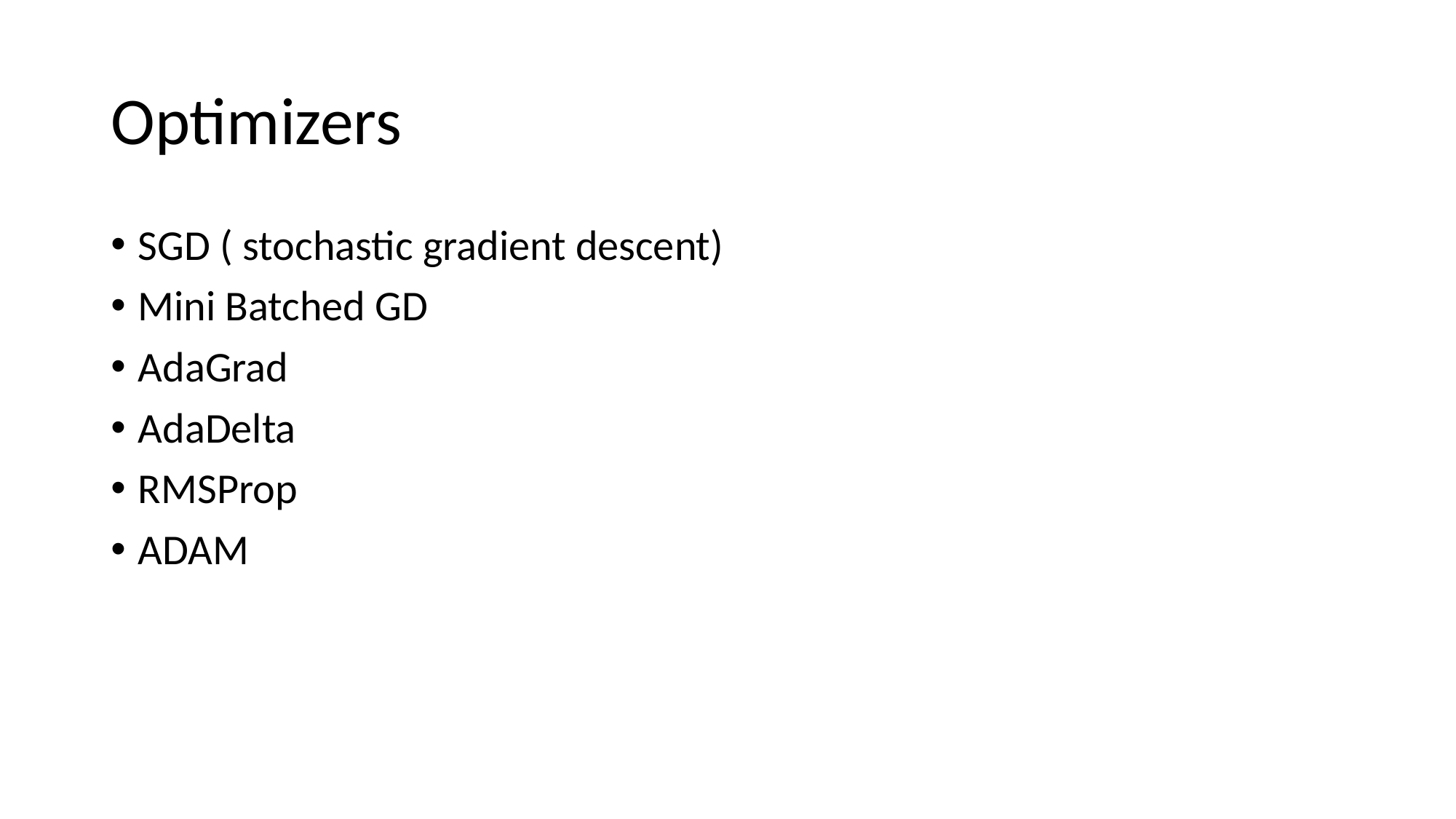

# Optimizers
SGD ( stochastic gradient descent)
Mini Batched GD
AdaGrad
AdaDelta
RMSProp
ADAM